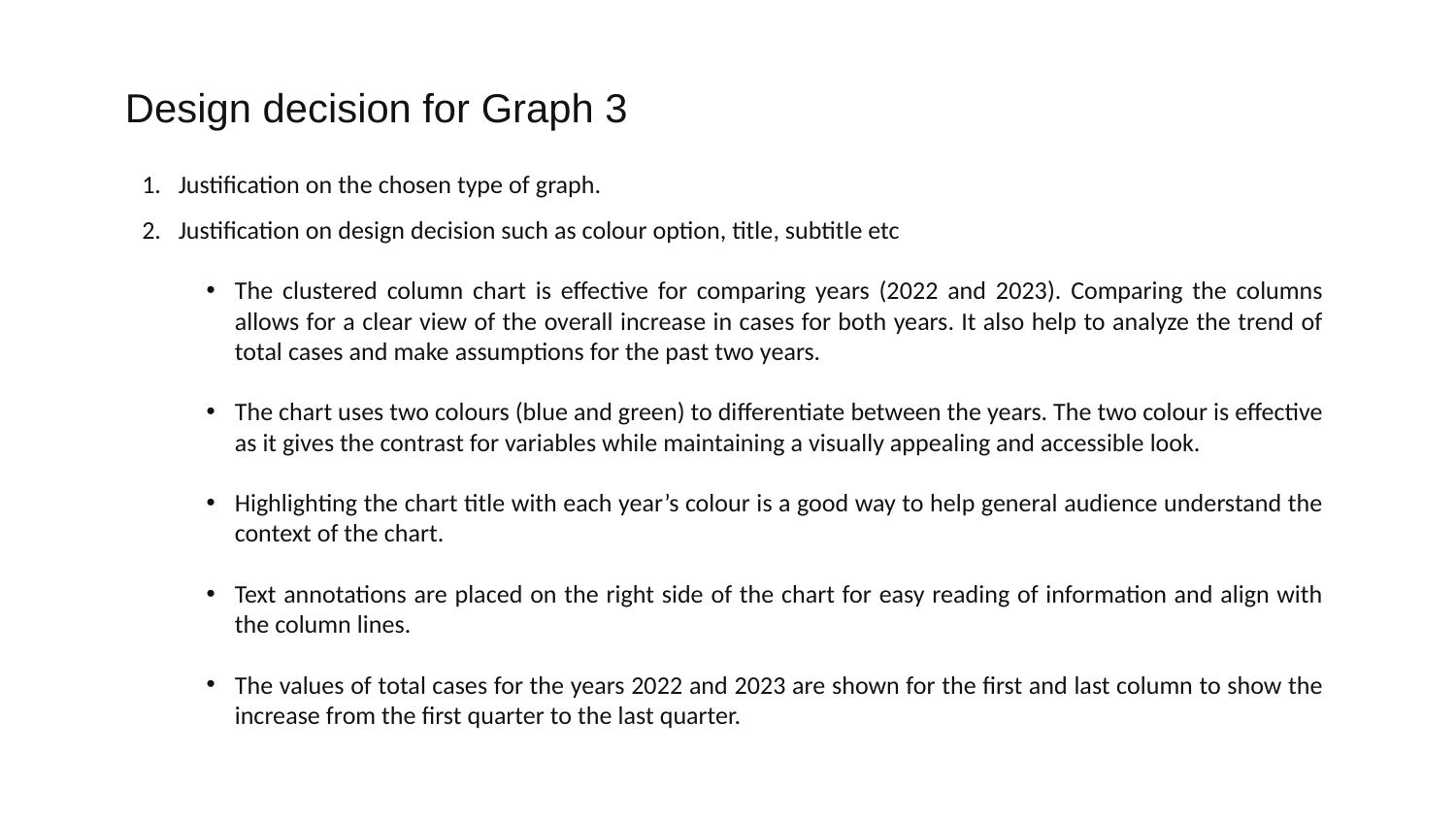

# Design decision for Graph 3
Justification on the chosen type of graph.
Justification on design decision such as colour option, title, subtitle etc

The clustered column chart is effective for comparing years (2022 and 2023). Comparing the columns allows for a clear view of the overall increase in cases for both years. It also help to analyze the trend of total cases and make assumptions for the past two years.

The chart uses two colours (blue and green) to differentiate between the years. The two colour is effective as it gives the contrast for variables while maintaining a visually appealing and accessible look.

Highlighting the chart title with each year’s colour is a good way to help general audience understand the context of the chart.

Text annotations are placed on the right side of the chart for easy reading of information and align with the column lines.

The values of total cases for the years 2022 and 2023 are shown for the first and last column to show the increase from the first quarter to the last quarter.